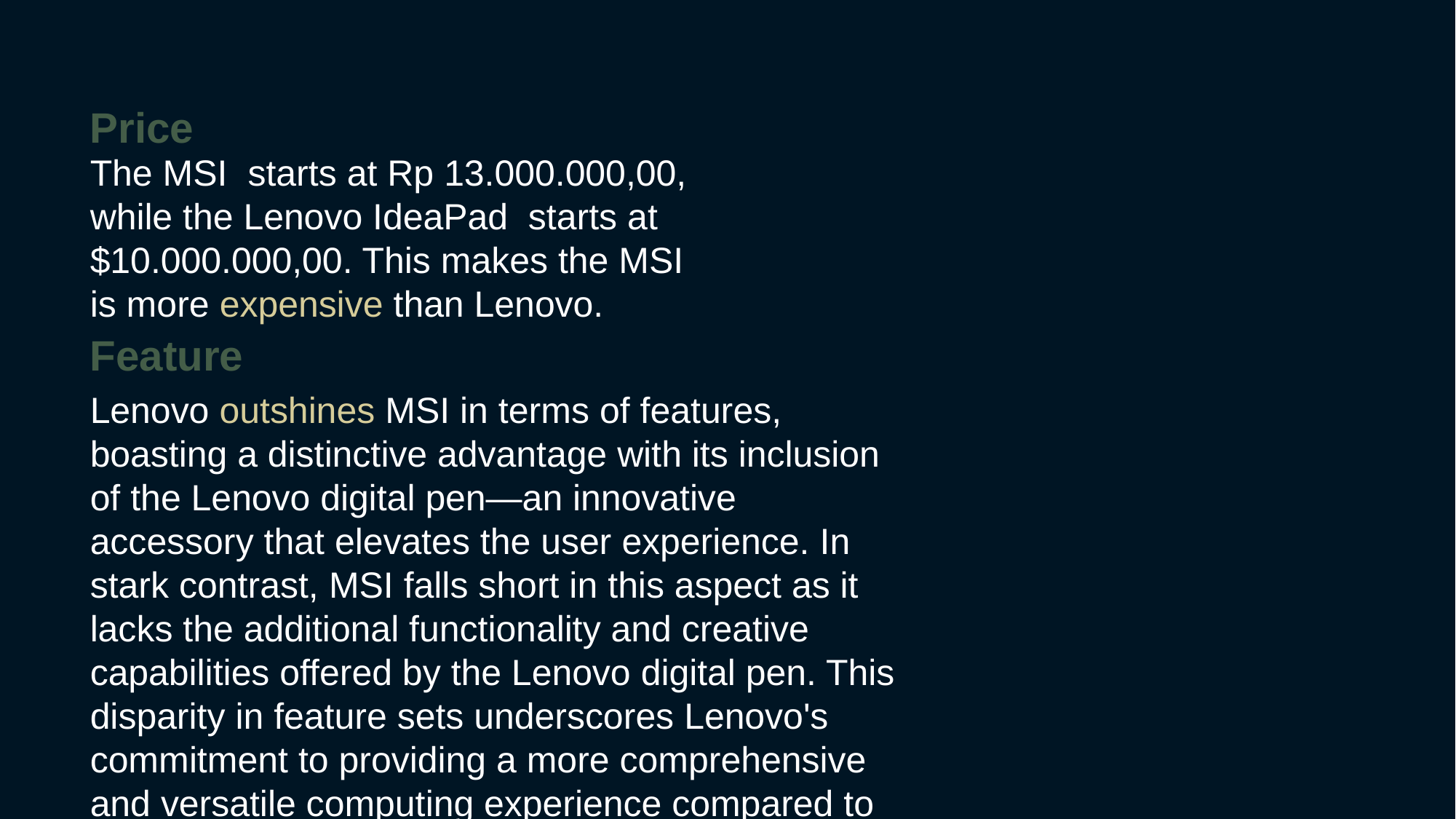

Price
The MSI  starts at Rp 13.000.000,00, while the Lenovo IdeaPad  starts at $10.000.000,00. This makes the MSI is more expensive than Lenovo.
Feature
Lenovo outshines MSI in terms of features, boasting a distinctive advantage with its inclusion of the Lenovo digital pen—an innovative accessory that elevates the user experience. In stark contrast, MSI falls short in this aspect as it lacks the additional functionality and creative capabilities offered by the Lenovo digital pen. This disparity in feature sets underscores Lenovo's commitment to providing a more comprehensive and versatile computing experience compared to MSI.